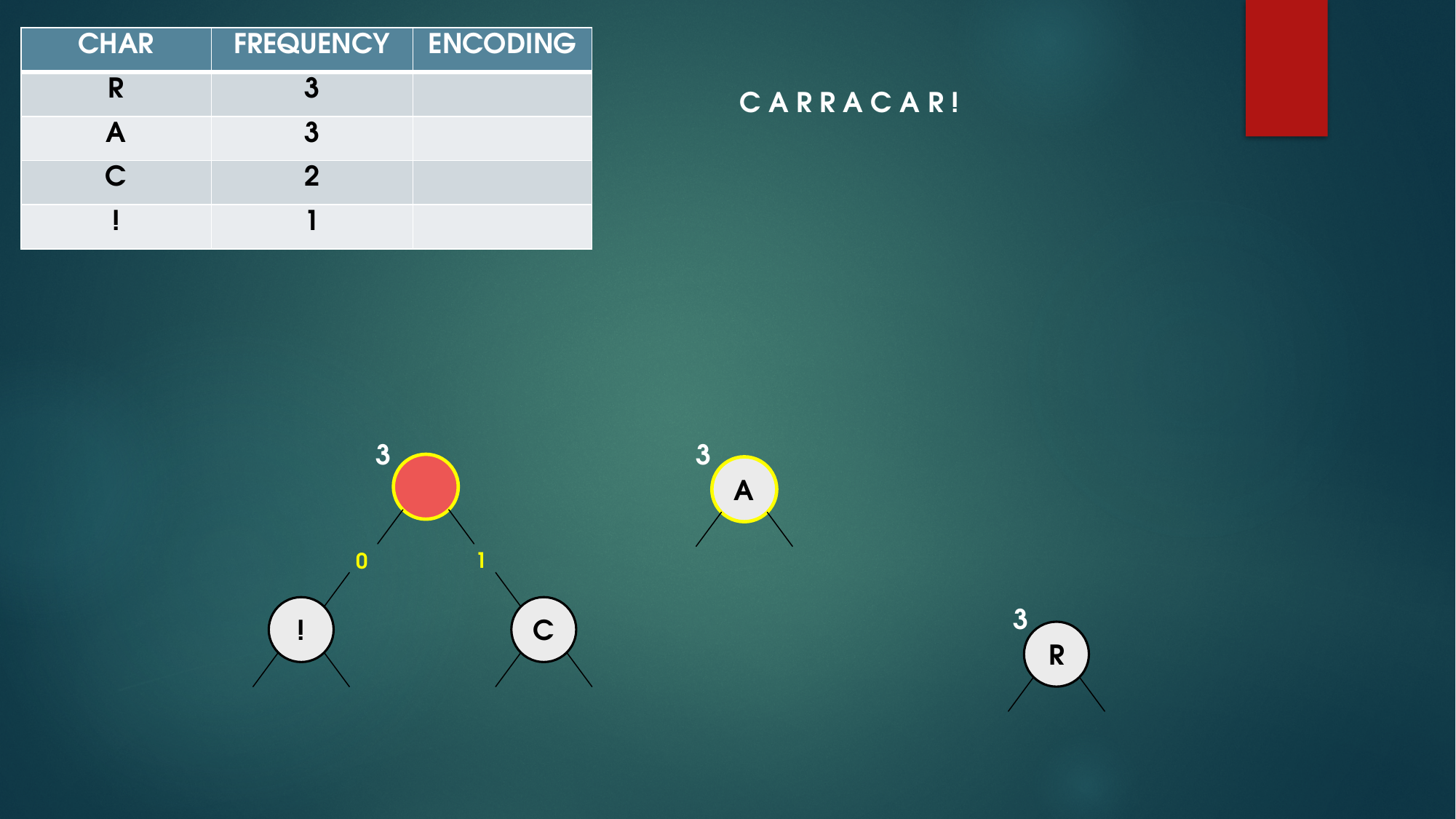

| CHAR | FREQUENCY | ENCODING |
| --- | --- | --- |
| R | 3 |  |
| A | 3 |  |
| C | 2 |  |
| ! | 1 |  |
C A R R A C A R !
3
3

A
1
0
!
C
3
R